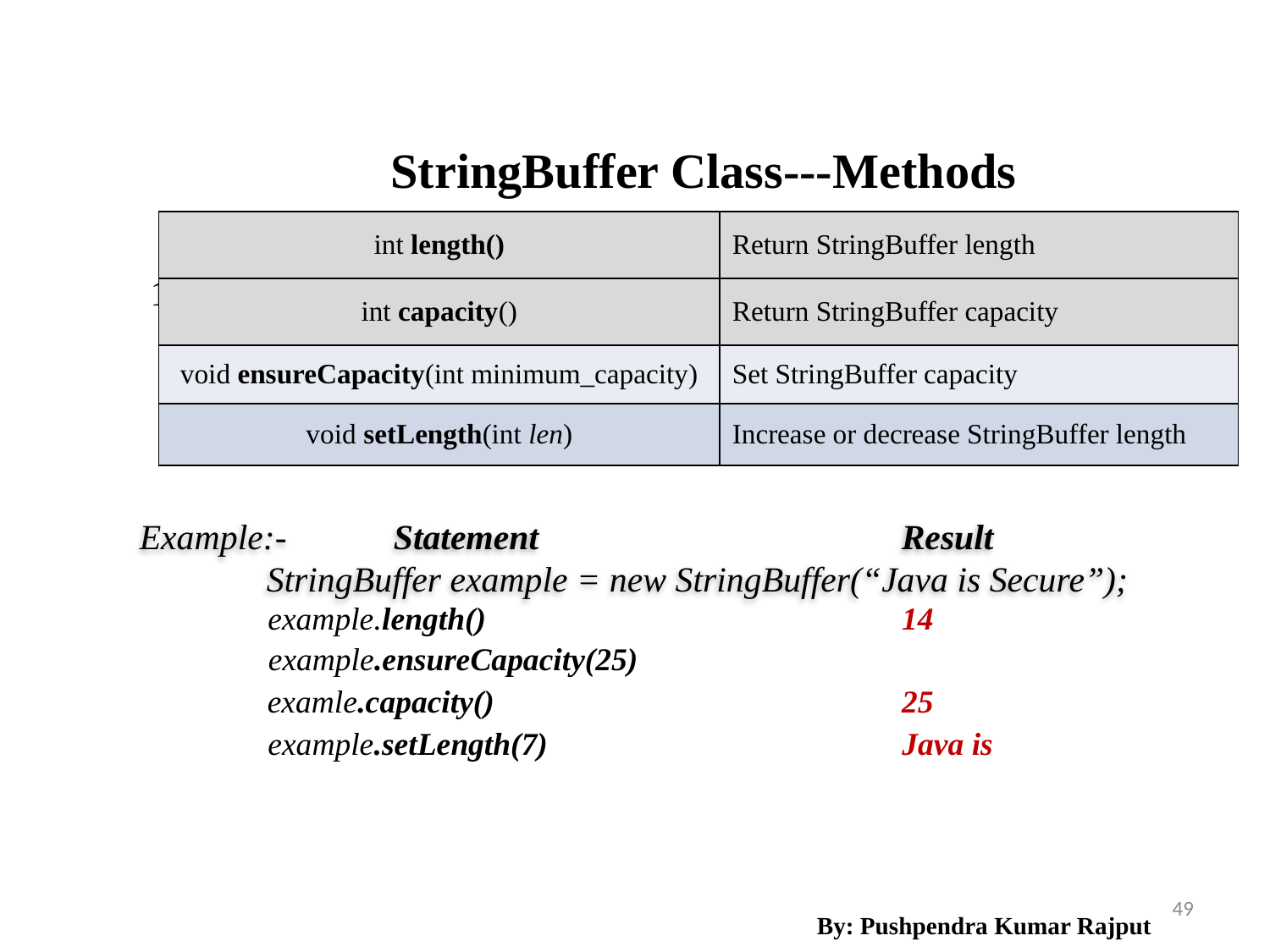

StringBuffer Class---Methods
| int length() | Return StringBuffer length |
| --- | --- |
| int capacity() | Return StringBuffer capacity |
| void ensureCapacity(int minimum\_capacity) | Set StringBuffer capacity |
| void setLength(int len) | Increase or decrease StringBuffer length |
fg
Example:- 	Statement			Result
	StringBuffer example = new StringBuffer(“Java is Secure”);

example.length()
14
example.ensureCapacity(25)
examle.capacity()
25
example.setLength(7)
Java is
49
By: Pushpendra Kumar Rajput